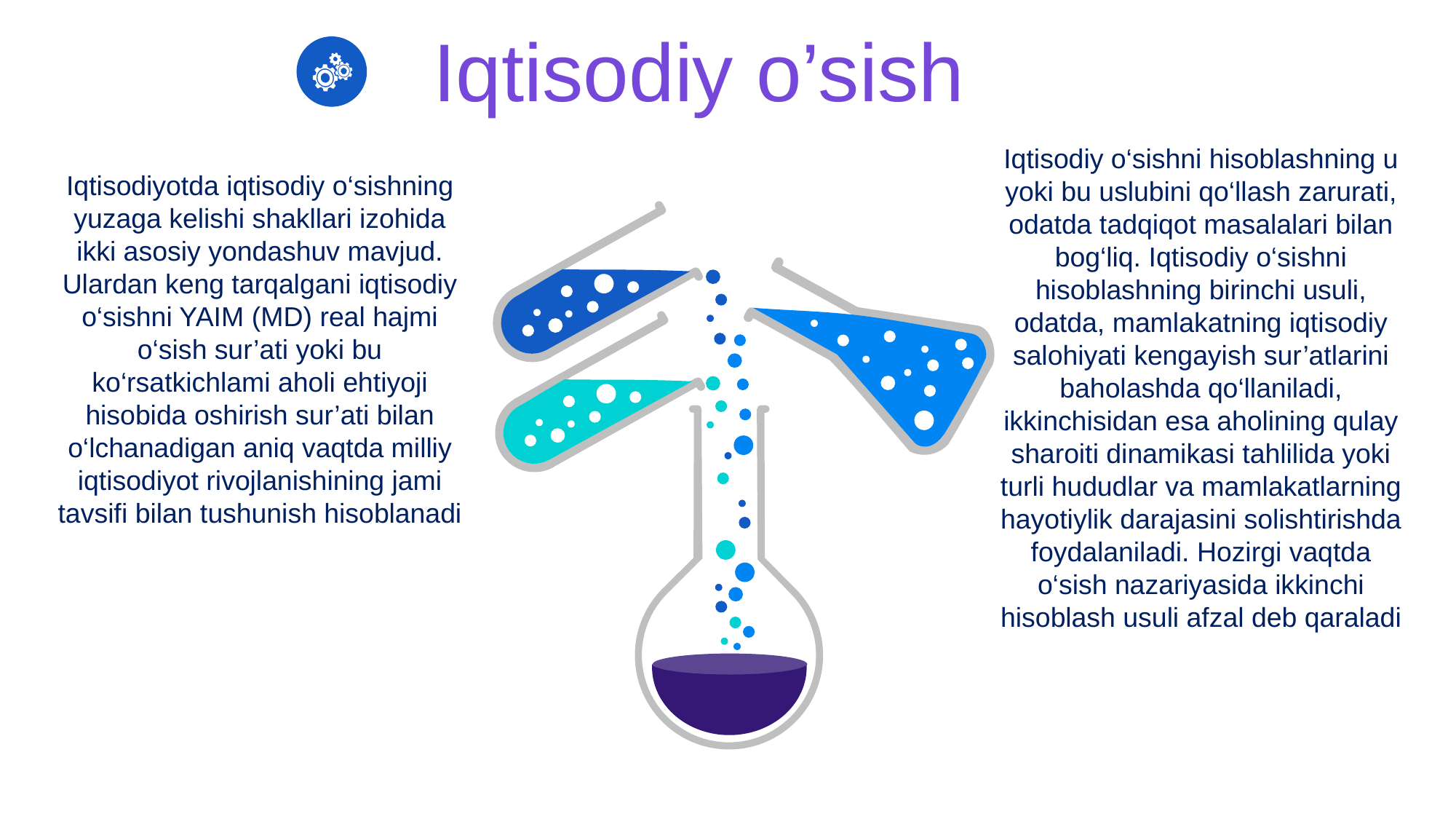

Iqtisodiy o’sish

Iqtisodiy o‘sishni hisoblashning u yoki bu uslubini qo‘llash zarurati, odatda tadqiqot masalalari bilan bog‘liq. Iqtisodiy o‘sishni hisoblashning birinchi usuli, odatda, mamlakatning iqtisodiy salohiyati kengayish sur’atlarini baholashda qo‘llaniladi, ikkinchisidan esa aholining qulay sharoiti dinamikasi tahlilida yoki turli hududlar va mamlakatlarning hayotiylik darajasini solishtirishda foydalaniladi. Hozirgi vaqtda o‘sish nazariyasida ikkinchi hisoblash usuli afzal deb qaraladi
Iqtisodiyotda iqtisodiy o‘sishning yuzaga kelishi shakllari izohida ikki asosiy yondashuv mavjud. Ulardan keng tarqalgani iqtisodiy o‘sishni YAIM (MD) real hajmi o‘sish sur’ati yoki bu ko‘rsatkichlami aholi ehtiyoji hisobida oshirish sur’ati bilan o‘lchanadigan aniq vaqtda milliy iqtisodiyot rivojlanishining jami tavsifi bilan tushunish hisoblanadi